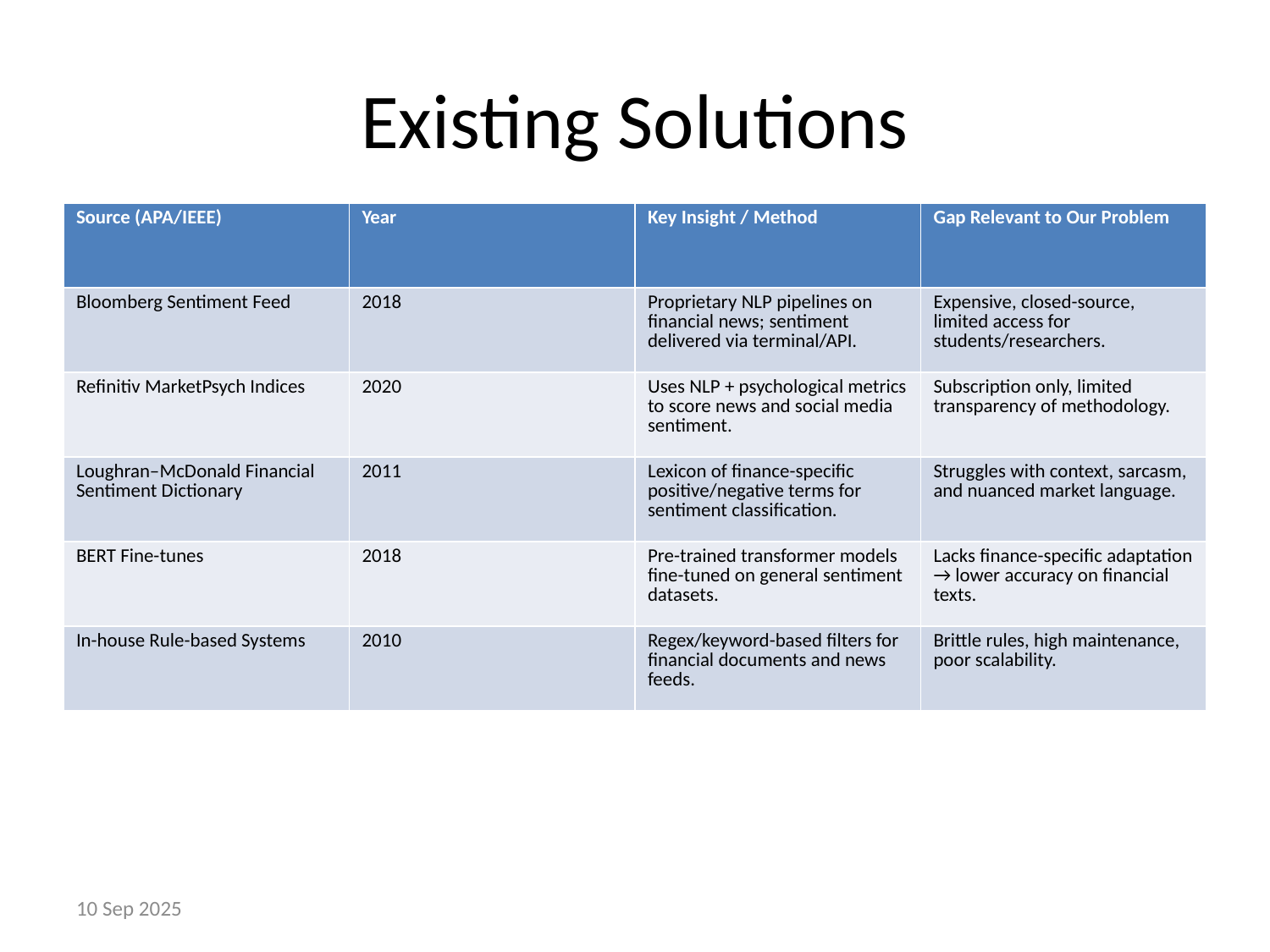

# Existing Solutions
| Source (APA/IEEE) | Year | Key Insight / Method | Gap Relevant to Our Problem |
| --- | --- | --- | --- |
| Bloomberg Sentiment Feed | 2018 | Proprietary NLP pipelines on financial news; sentiment delivered via terminal/API. | Expensive, closed-source, limited access for students/researchers. |
| Refinitiv MarketPsych Indices | 2020 | Uses NLP + psychological metrics to score news and social media sentiment. | Subscription only, limited transparency of methodology. |
| Loughran–McDonald Financial Sentiment Dictionary | 2011 | Lexicon of finance-specific positive/negative terms for sentiment classification. | Struggles with context, sarcasm, and nuanced market language. |
| BERT Fine-tunes | 2018 | Pre-trained transformer models fine-tuned on general sentiment datasets. | Lacks finance-specific adaptation → lower accuracy on financial texts. |
| In-house Rule-based Systems | 2010 | Regex/keyword-based filters for financial documents and news feeds. | Brittle rules, high maintenance, poor scalability. |
10 Sep 2025